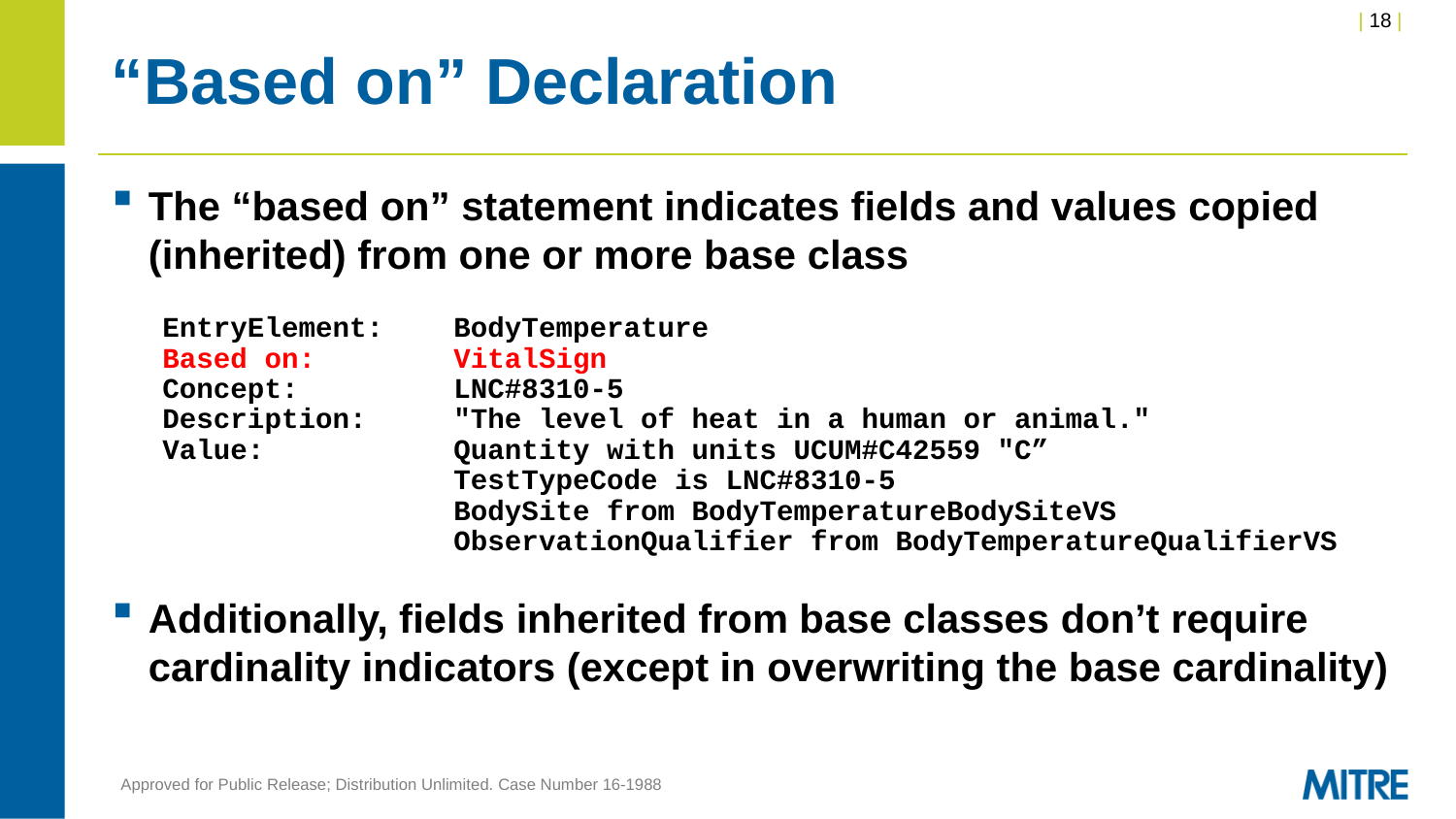

# “Based on” Declaration
The “based on” statement indicates fields and values copied (inherited) from one or more base class

Additionally, fields inherited from base classes don’t require cardinality indicators (except in overwriting the base cardinality)

EntryElement:	BodyTemperature
Based on:	VitalSign
Concept:		LNC#8310-5
Description:	"The level of heat in a human or animal."
Value:		Quantity with units UCUM#C42559 "C”
		TestTypeCode is LNC#8310-5
		BodySite from BodyTemperatureBodySiteVS
		ObservationQualifier from BodyTemperatureQualifierVS
Approved for Public Release; Distribution Unlimited. Case Number 16-1988